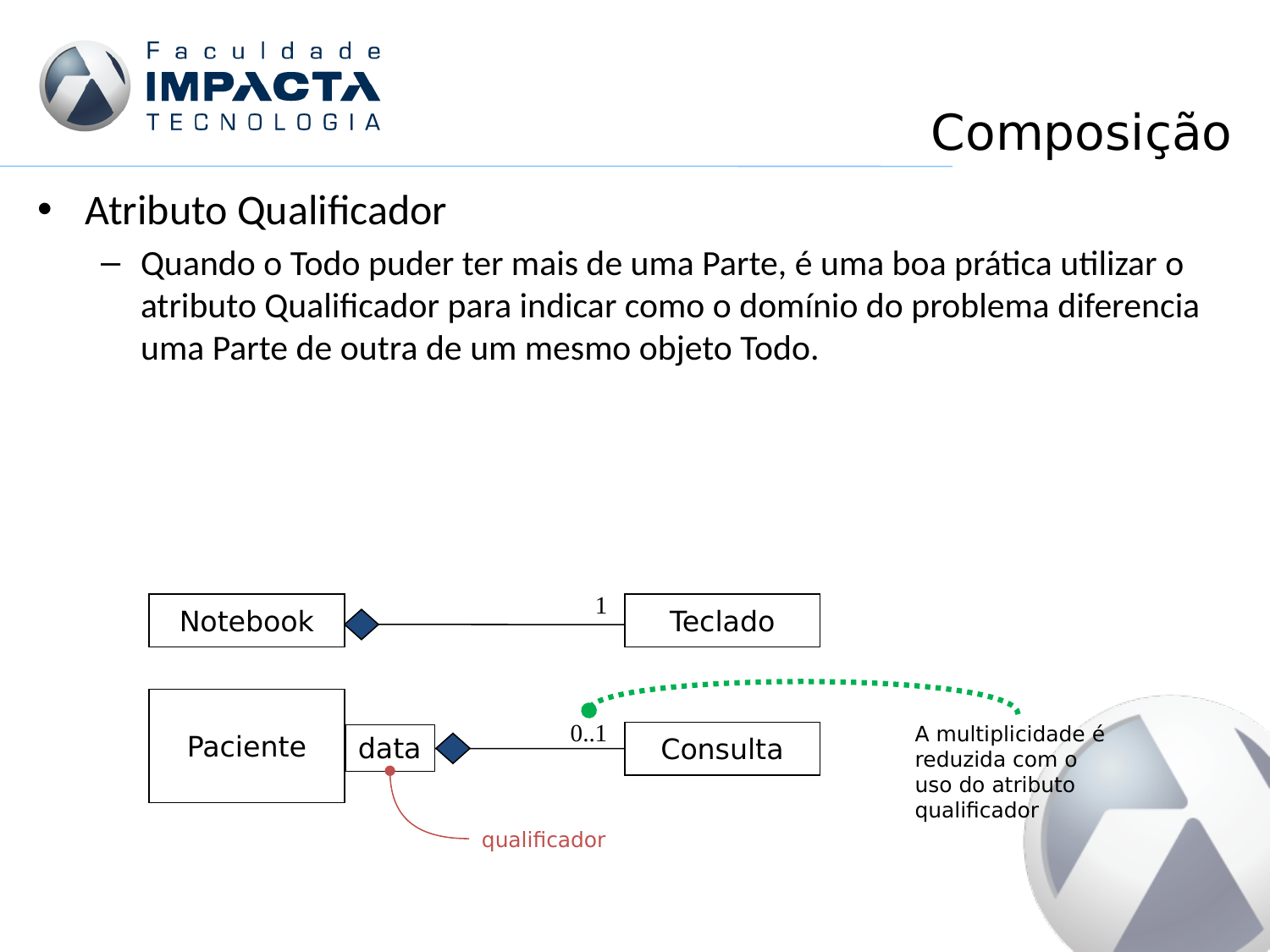

# Composição
Atributo Qualificador
Quando o Todo puder ter mais de uma Parte, é uma boa prática utilizar o atributo Qualificador para indicar como o domínio do problema diferencia uma Parte de outra de um mesmo objeto Todo.
1
Notebook
Teclado

Paciente
0..1
A multiplicidade é reduzida com o uso do atributo qualificador
Consulta
data

qualificador